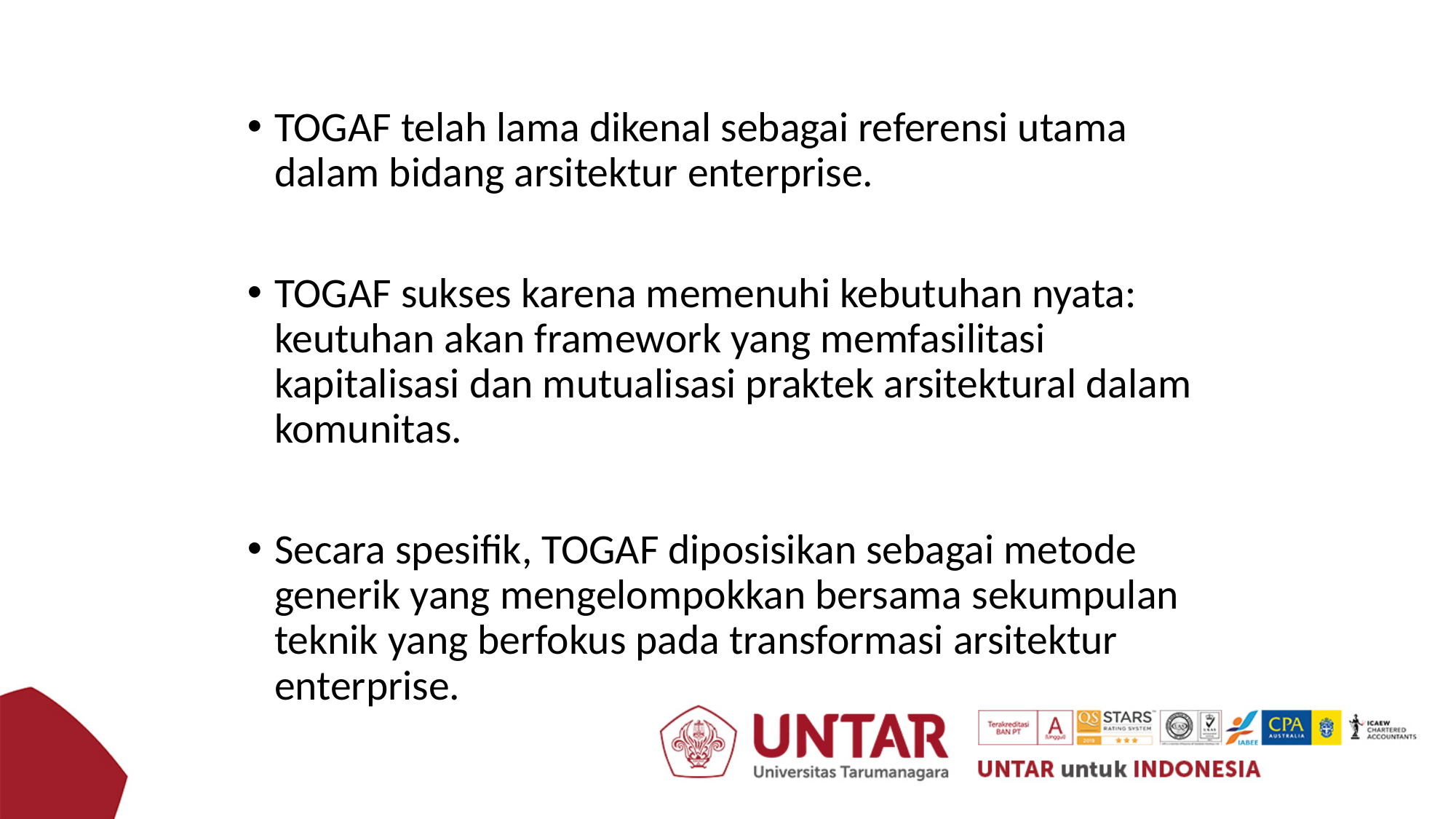

TOGAF telah lama dikenal sebagai referensi utama dalam bidang arsitektur enterprise.

TOGAF sukses karena memenuhi kebutuhan nyata: keutuhan akan framework yang memfasilitasi kapitalisasi dan mutualisasi praktek arsitektural dalam komunitas.

Secara spesifik, TOGAF diposisikan sebagai metode generik yang mengelompokkan bersama sekumpulan teknik yang berfokus pada transformasi arsitektur enterprise.